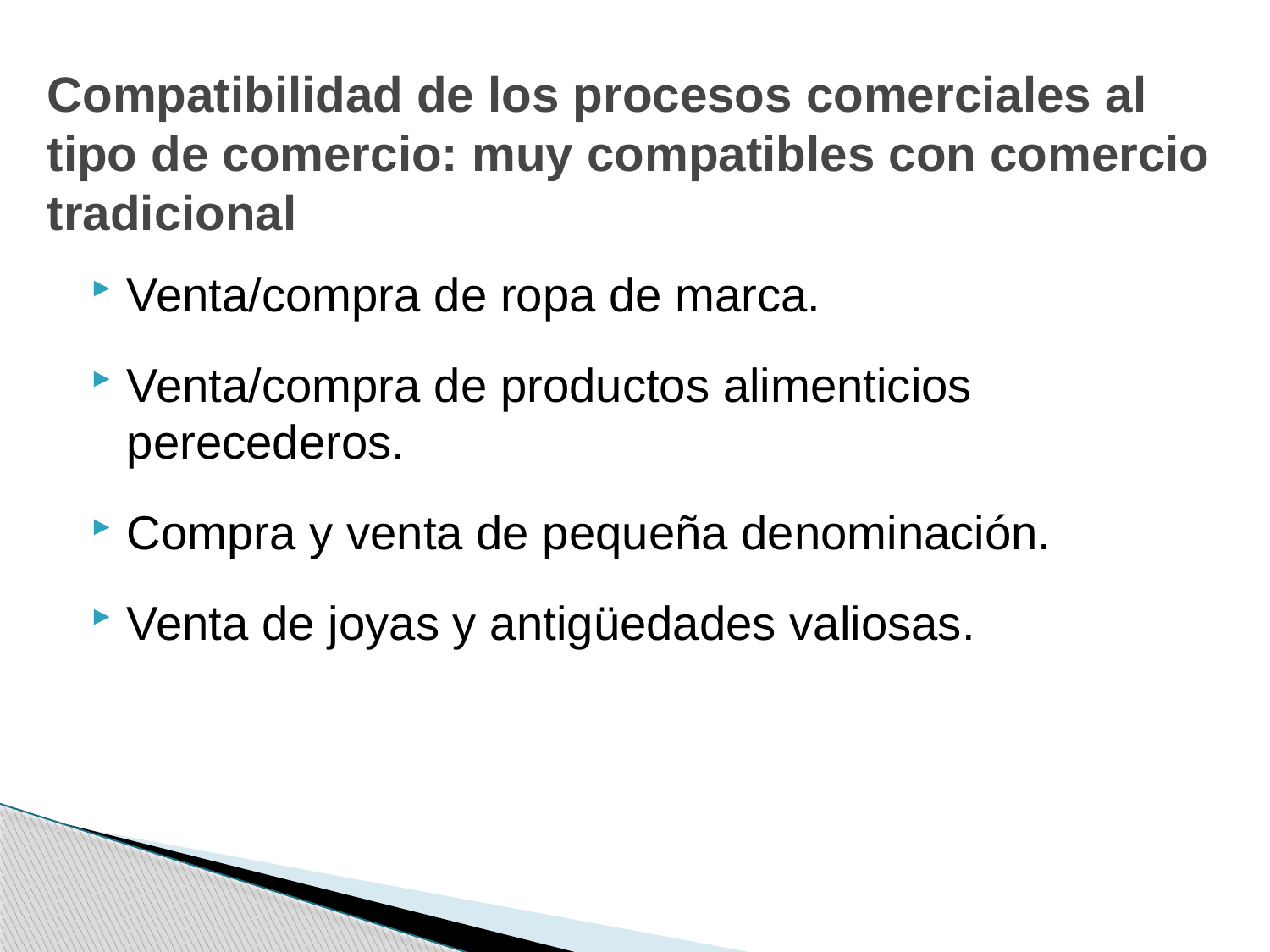

# Compatibilidad de los procesos comerciales al tipo de comercio: muy compatibles con comercio tradicional
Venta/compra de ropa de marca.
Venta/compra de productos alimenticios perecederos.
Compra y venta de pequeña denominación.
Venta de joyas y antigüedades valiosas.